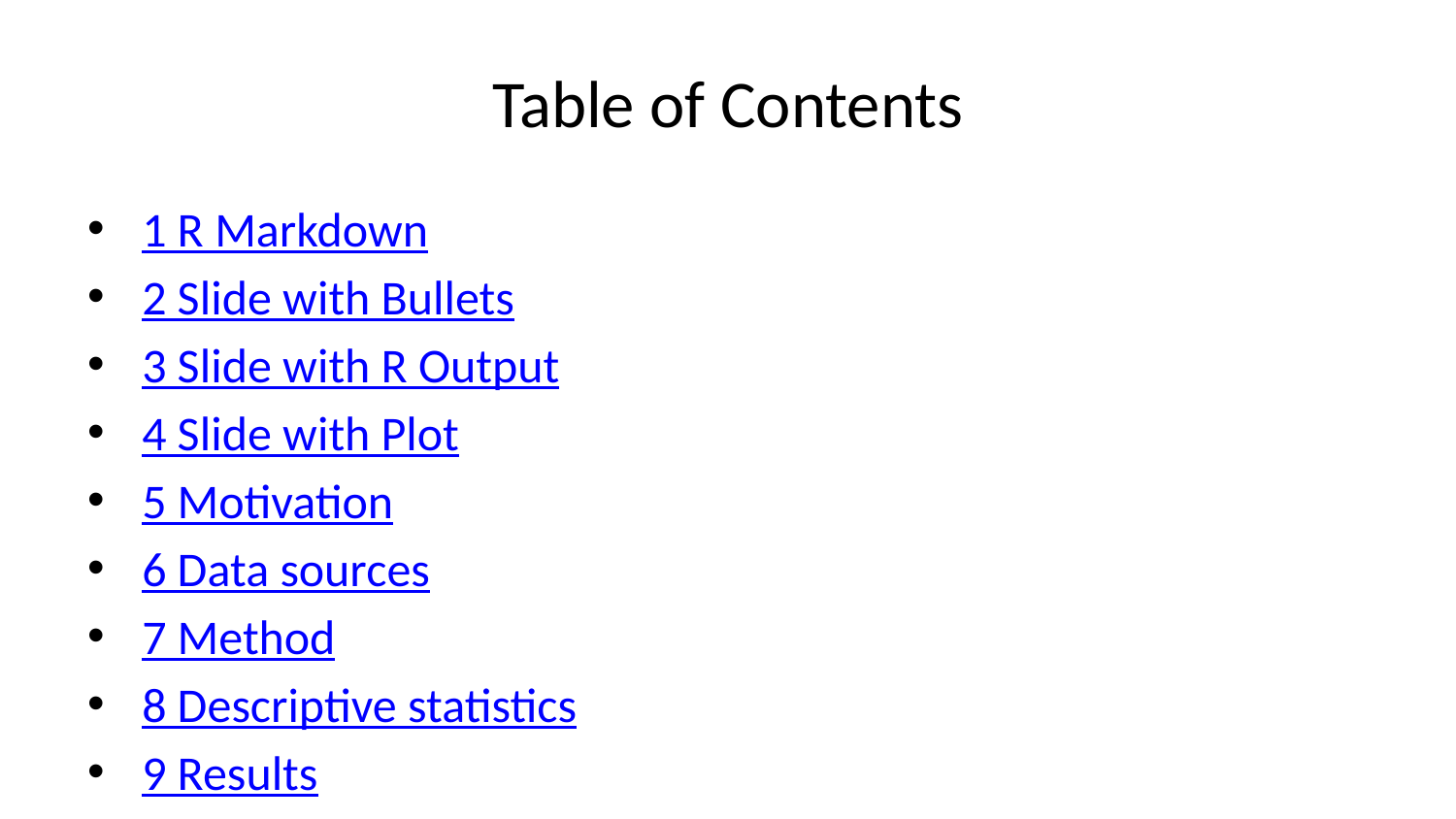

# Table of Contents
1 R Markdown
2 Slide with Bullets
3 Slide with R Output
4 Slide with Plot
5 Motivation
6 Data sources
7 Method
8 Descriptive statistics
9 Results
10 Conclusion